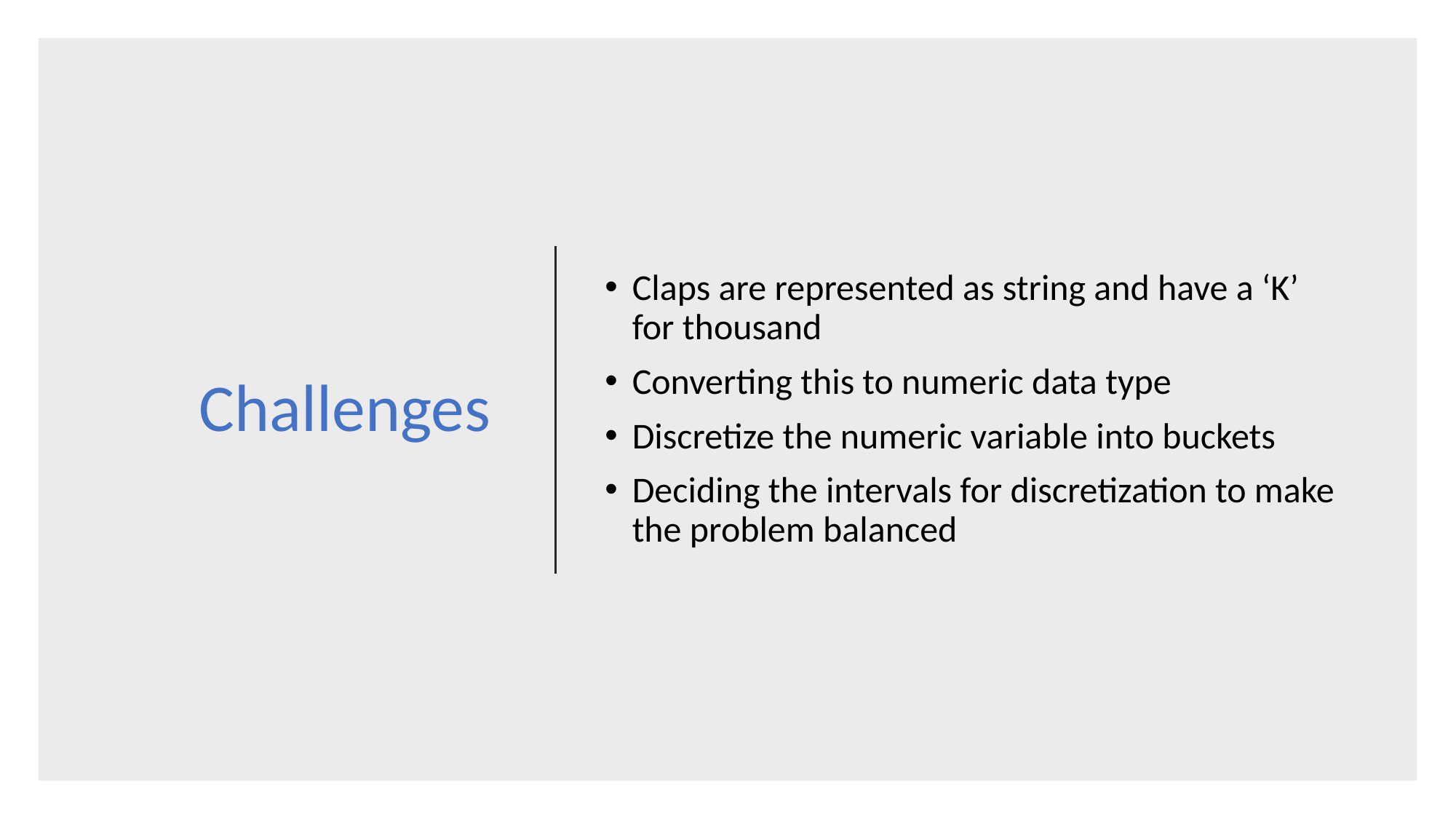

# Challenges
Claps are represented as string and have a ‘K’ for thousand
Converting this to numeric data type
Discretize the numeric variable into buckets
Deciding the intervals for discretization to make the problem balanced